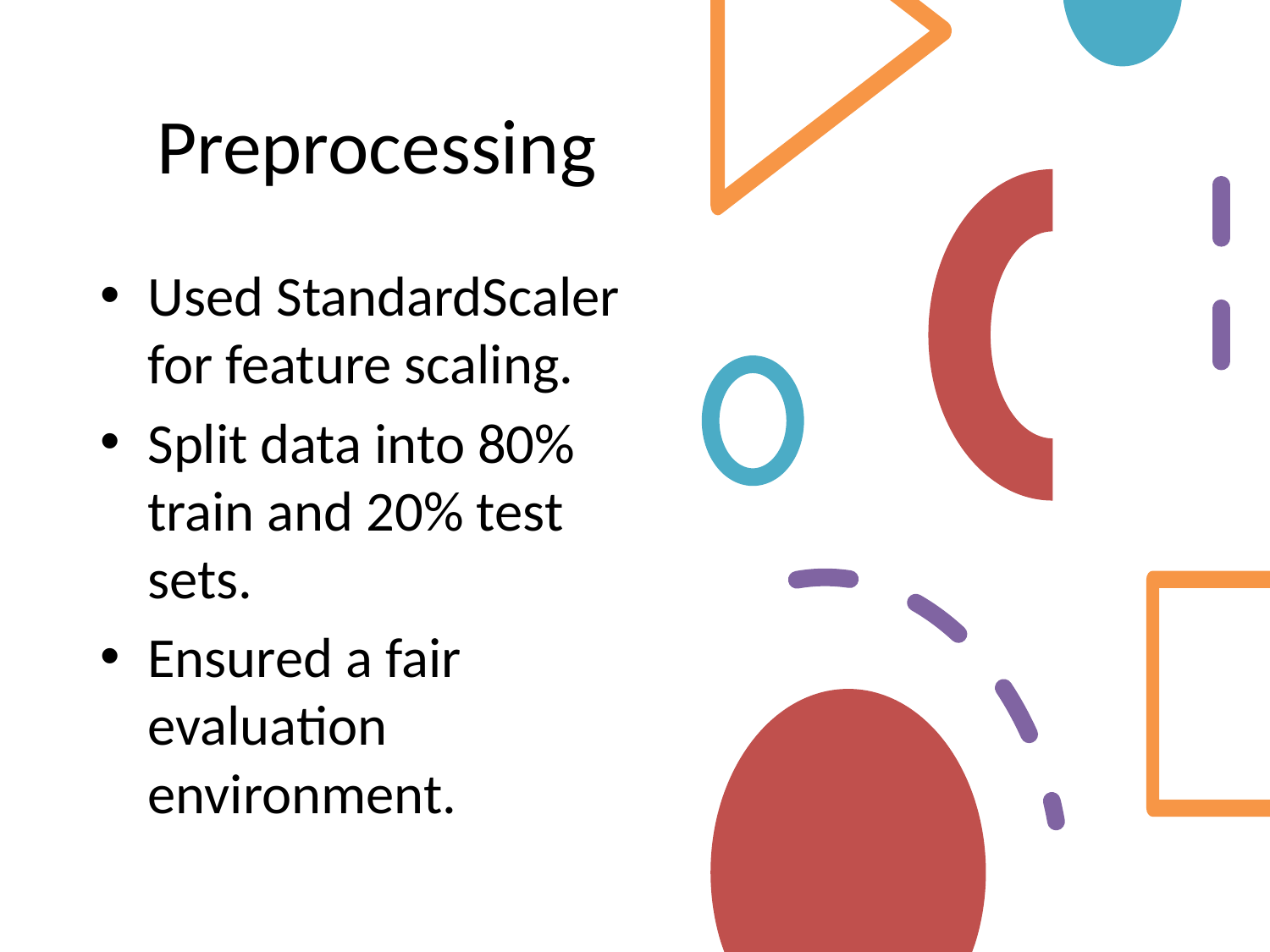

# Preprocessing

Used StandardScaler for feature scaling.
Split data into 80% train and 20% test sets.
Ensured a fair evaluation environment.